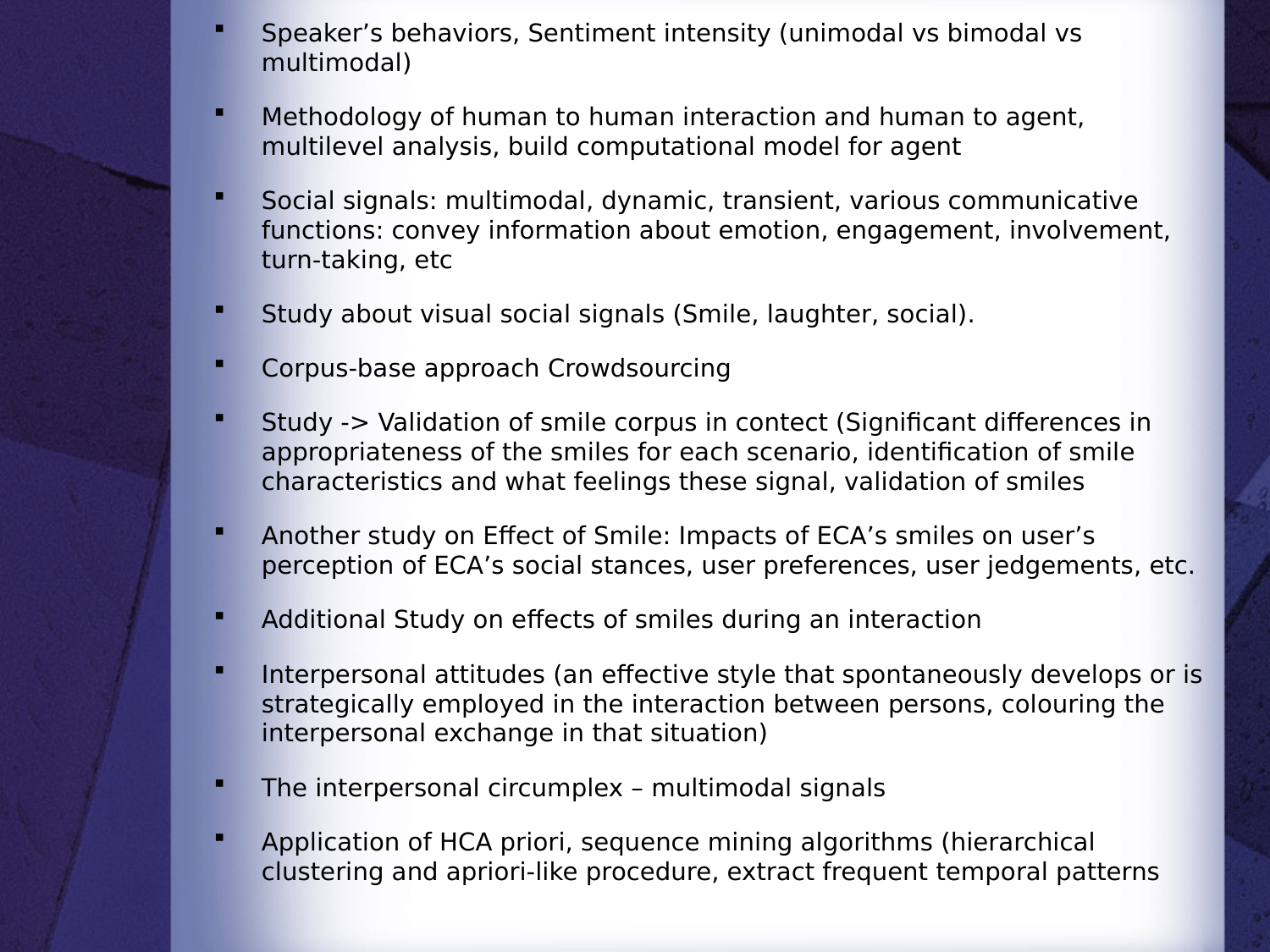

Speaker’s behaviors, Sentiment intensity (unimodal vs bimodal vs multimodal)
Methodology of human to human interaction and human to agent, multilevel analysis, build computational model for agent
Social signals: multimodal, dynamic, transient, various communicative functions: convey information about emotion, engagement, involvement, turn-taking, etc
Study about visual social signals (Smile, laughter, social).
Corpus-base approach Crowdsourcing
Study -> Validation of smile corpus in contect (Significant differences in appropriateness of the smiles for each scenario, identification of smile characteristics and what feelings these signal, validation of smiles
Another study on Effect of Smile: Impacts of ECA’s smiles on user’s perception of ECA’s social stances, user preferences, user jedgements, etc.
Additional Study on effects of smiles during an interaction
Interpersonal attitudes (an effective style that spontaneously develops or is strategically employed in the interaction between persons, colouring the interpersonal exchange in that situation)
The interpersonal circumplex – multimodal signals
Application of HCA priori, sequence mining algorithms (hierarchical clustering and apriori-like procedure, extract frequent temporal patterns